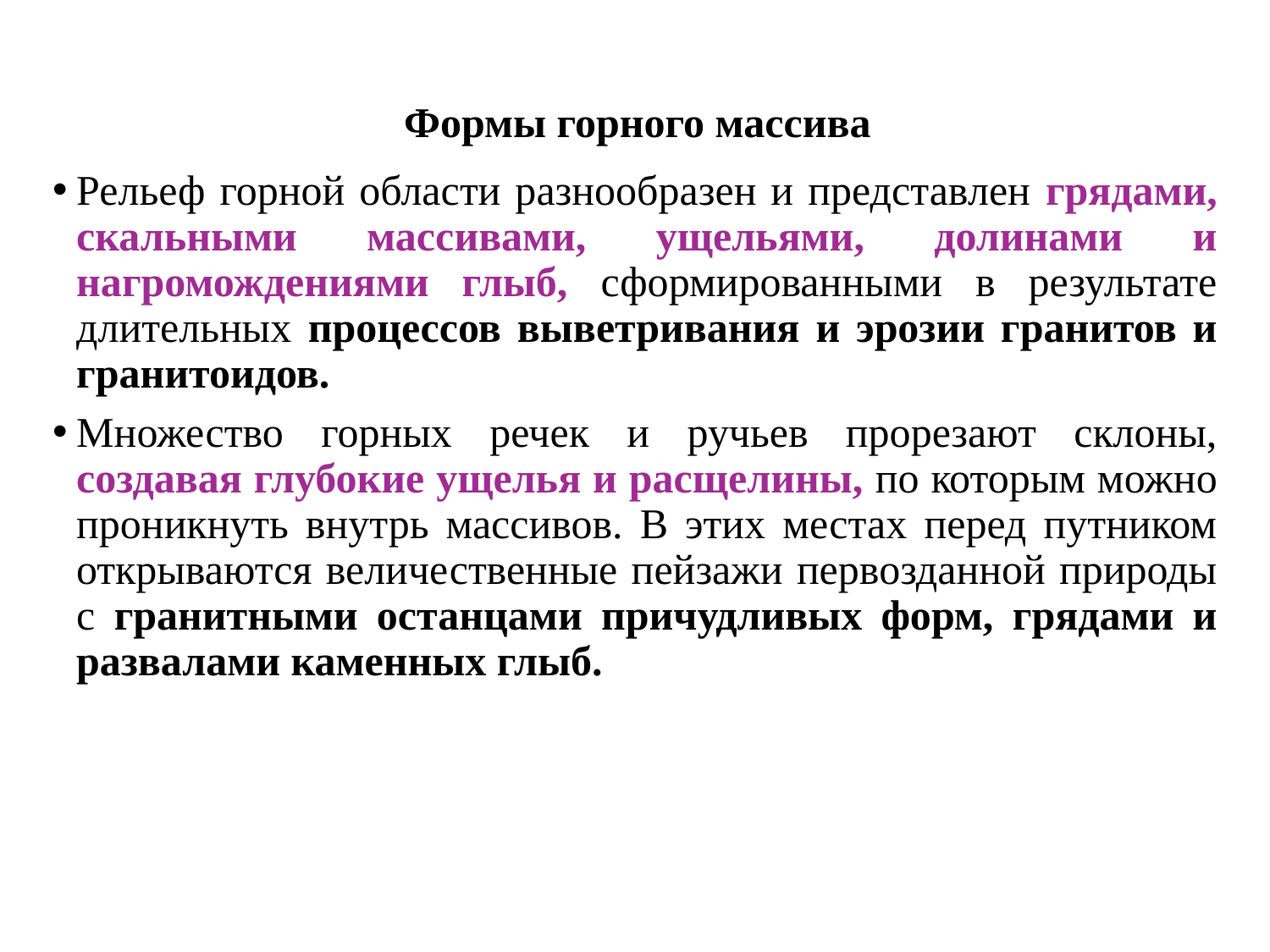

# Формы горного массива
Рельеф горной области разнообразен и представлен грядами, скальными массивами, ущельями, долинами и нагромождениями глыб, сформированными в результате длительных процессов выветривания и эрозии гранитов и гранитоидов.
Множество горных речек и ручьев прорезают склоны, создавая глубокие ущелья и расщелины, по которым можно проникнуть внутрь массивов. В этих местах перед путником открываются величественные пейзажи первозданной природы с гранитными останцами причудливых форм, грядами и развалами каменных глыб.